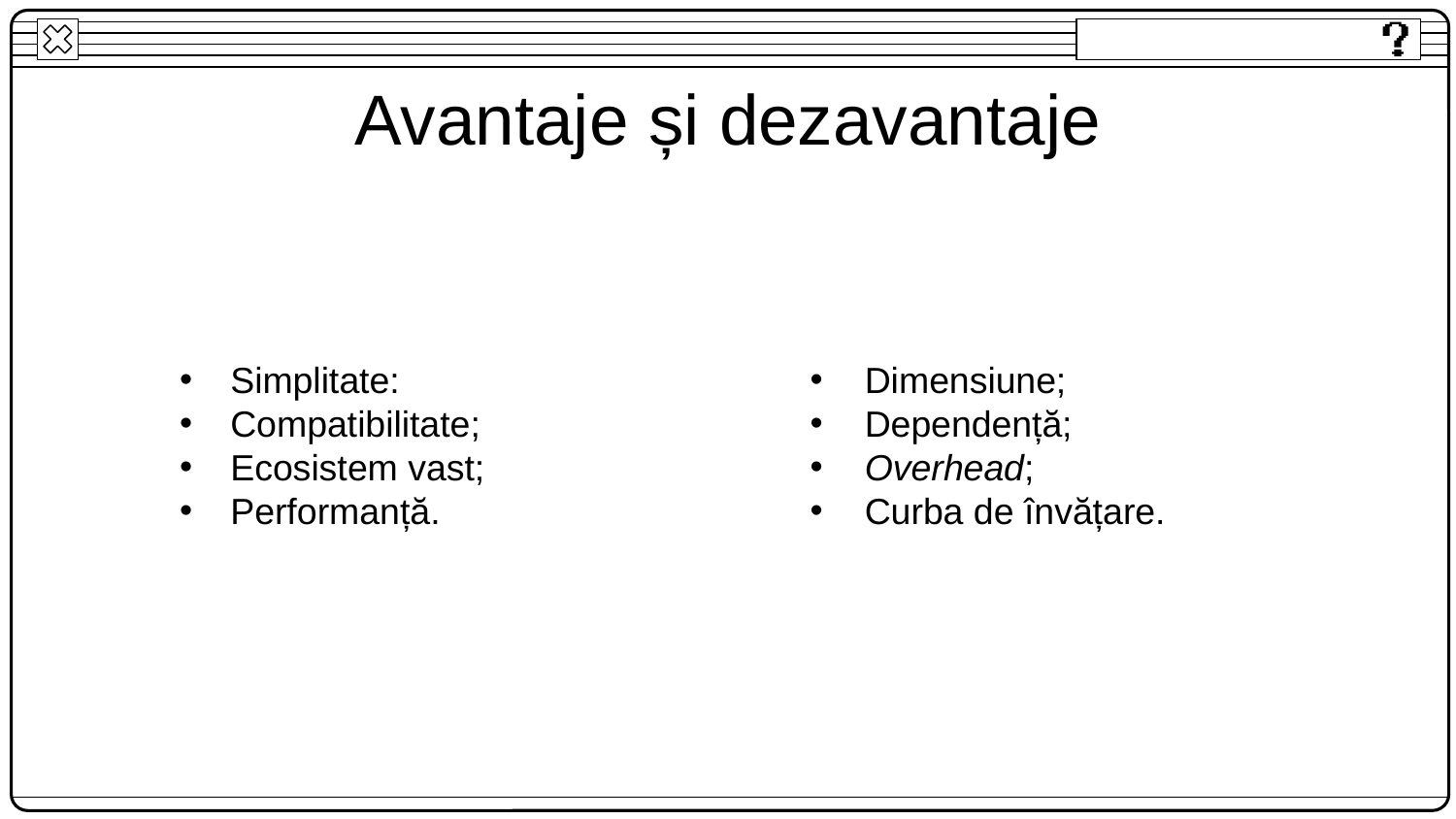

# Avantaje și dezavantaje
Simplitate:
Compatibilitate;
Ecosistem vast;
Performanță.
Dimensiune;
Dependență;
Overhead;
Curba de învățare.